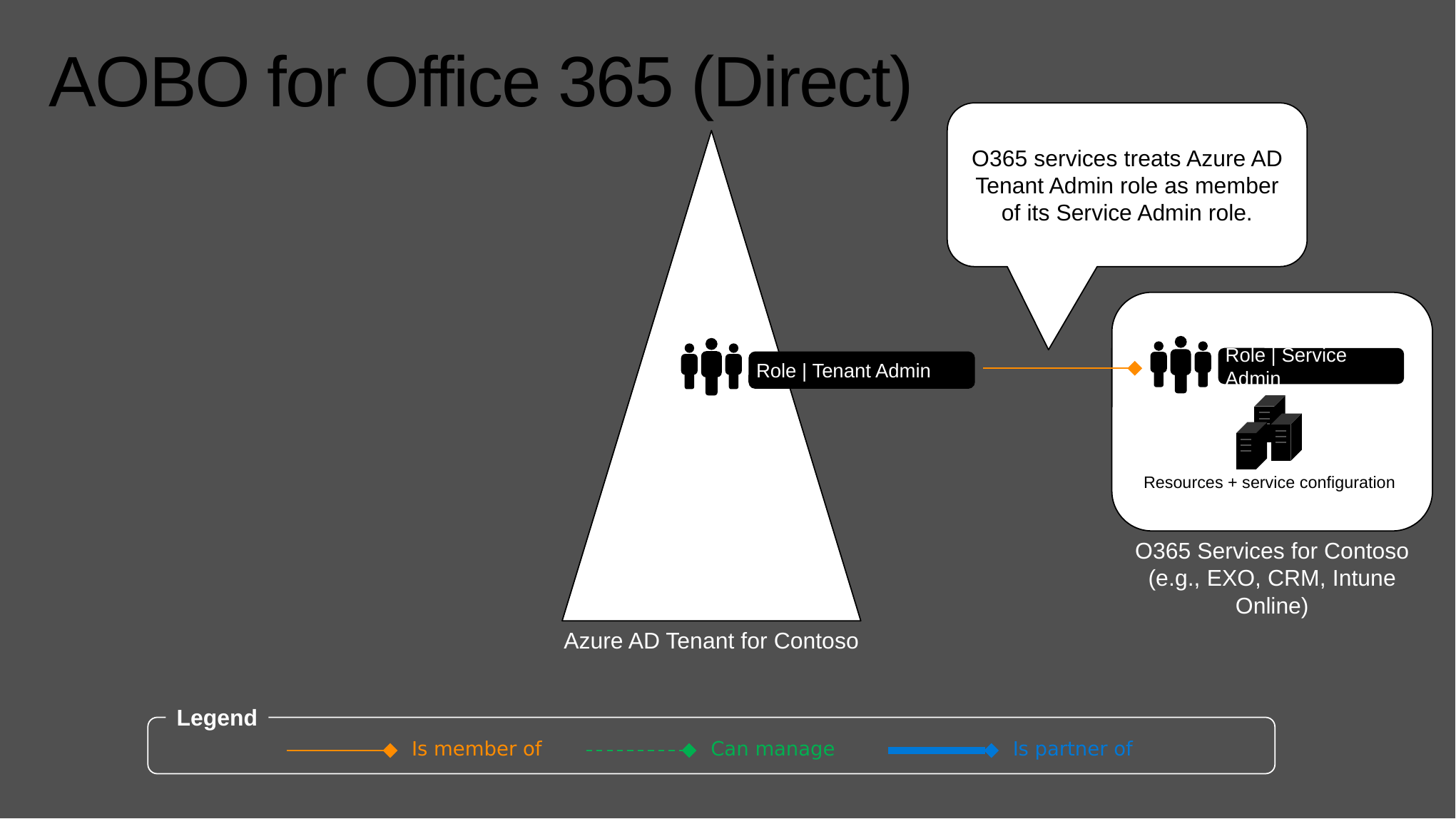

# AOBO for Office 365 (Direct)
O365 services treats Azure AD Tenant Admin role as member of its Service Admin role.

Role | Service Admin
Role | Tenant Admin

Resources + service configuration
O365 Services for Contoso
(e.g., EXO, CRM, Intune Online)
Azure AD Tenant for Contoso
Legend

Can manage
Is partner of
Is member of